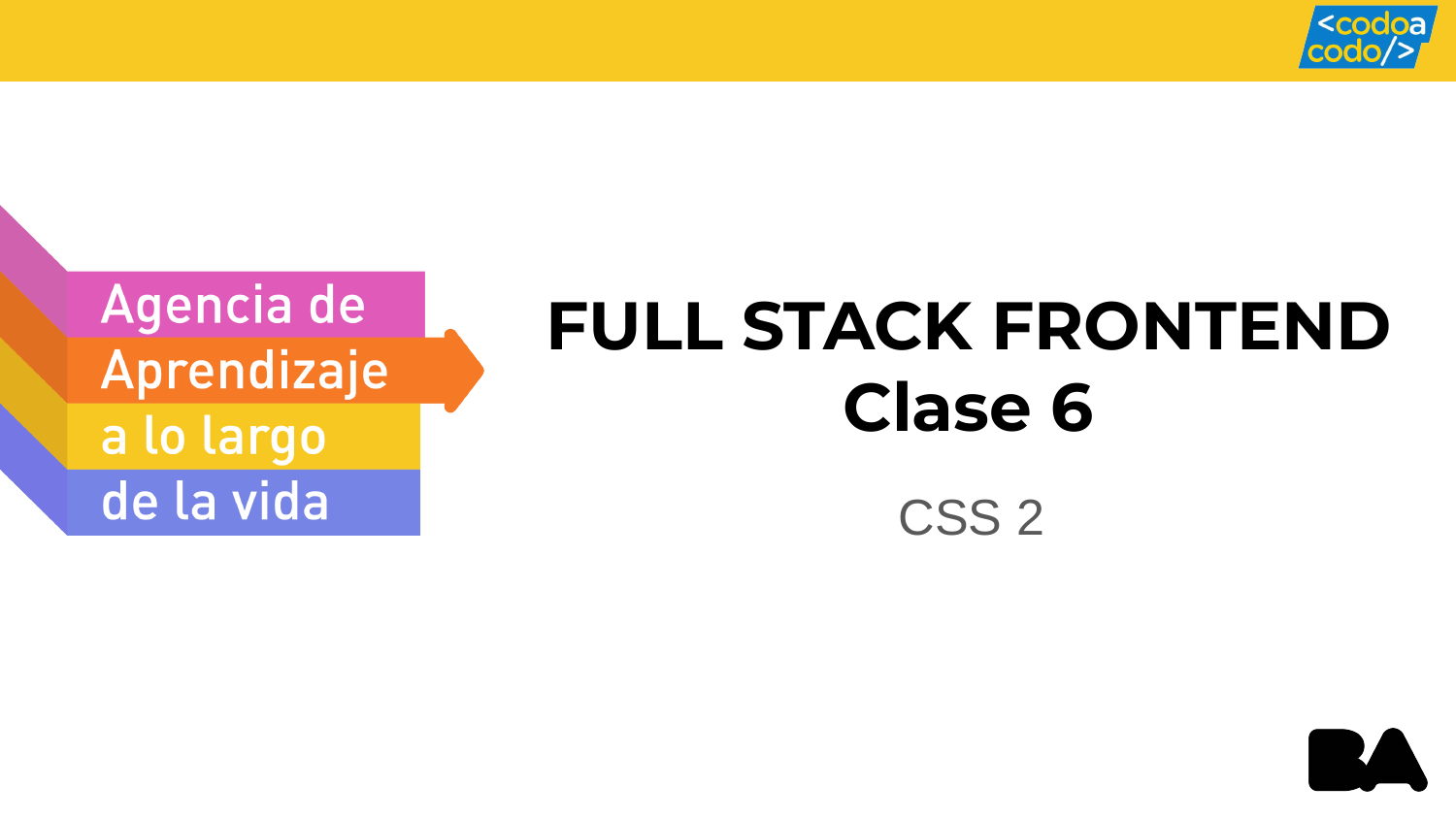

FULL STACK FRONTEND
Clase 6
CSS 2